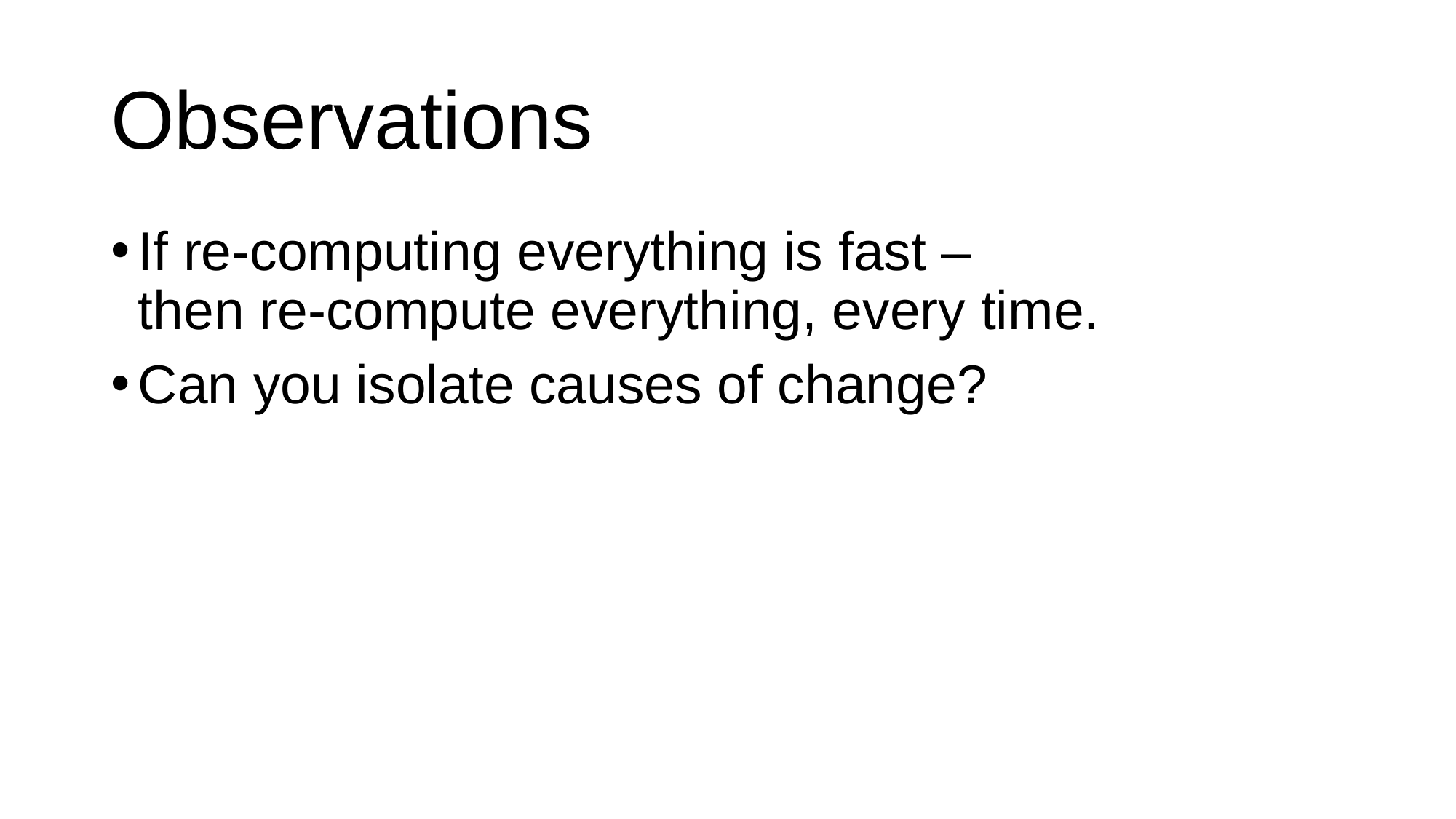

# Observations
If re-computing everything is fast –
then re-compute everything, every time.
Can you isolate causes of change?